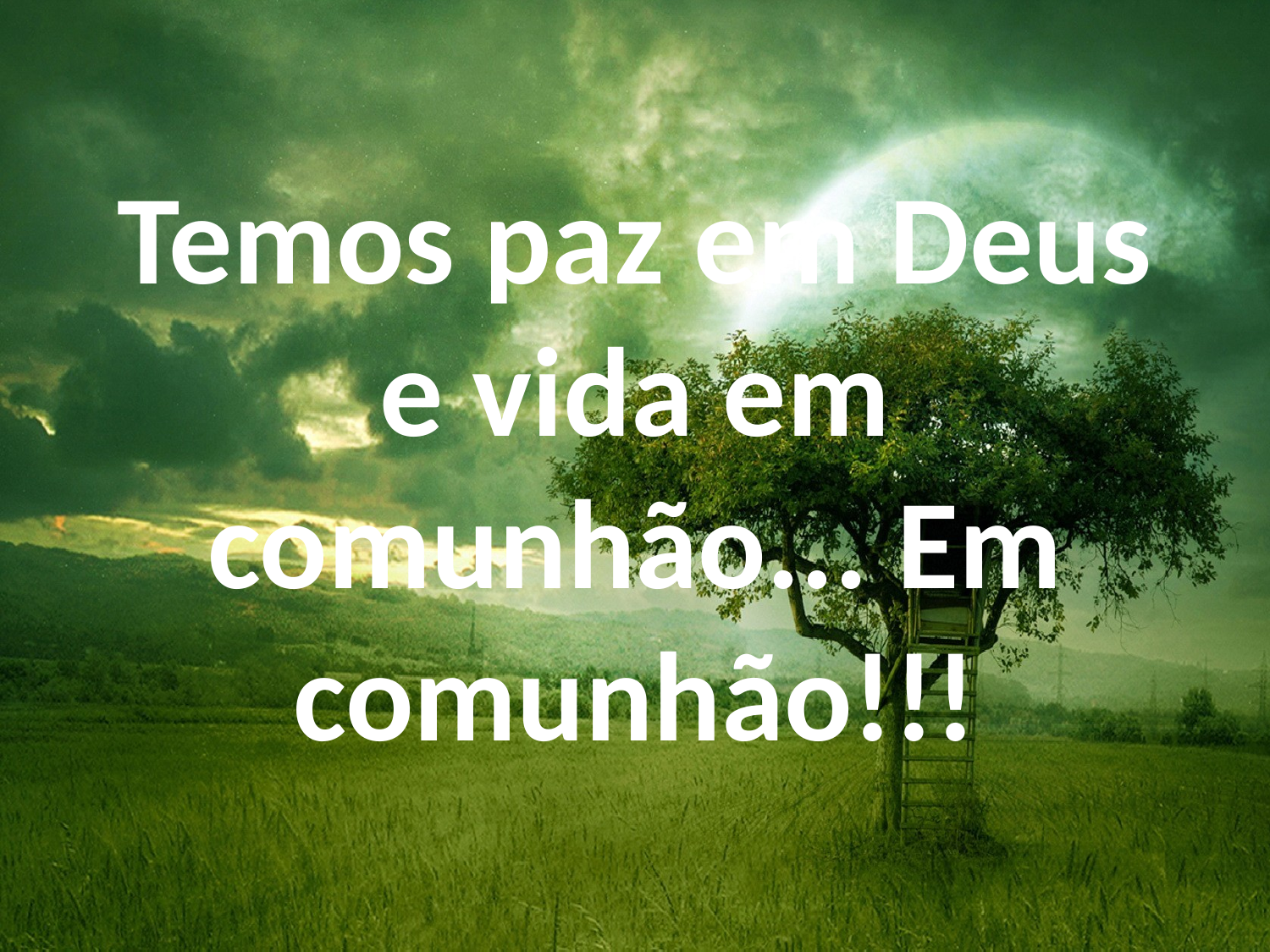

Temos paz em Deus e vida em comunhão... Em comunhão!!!